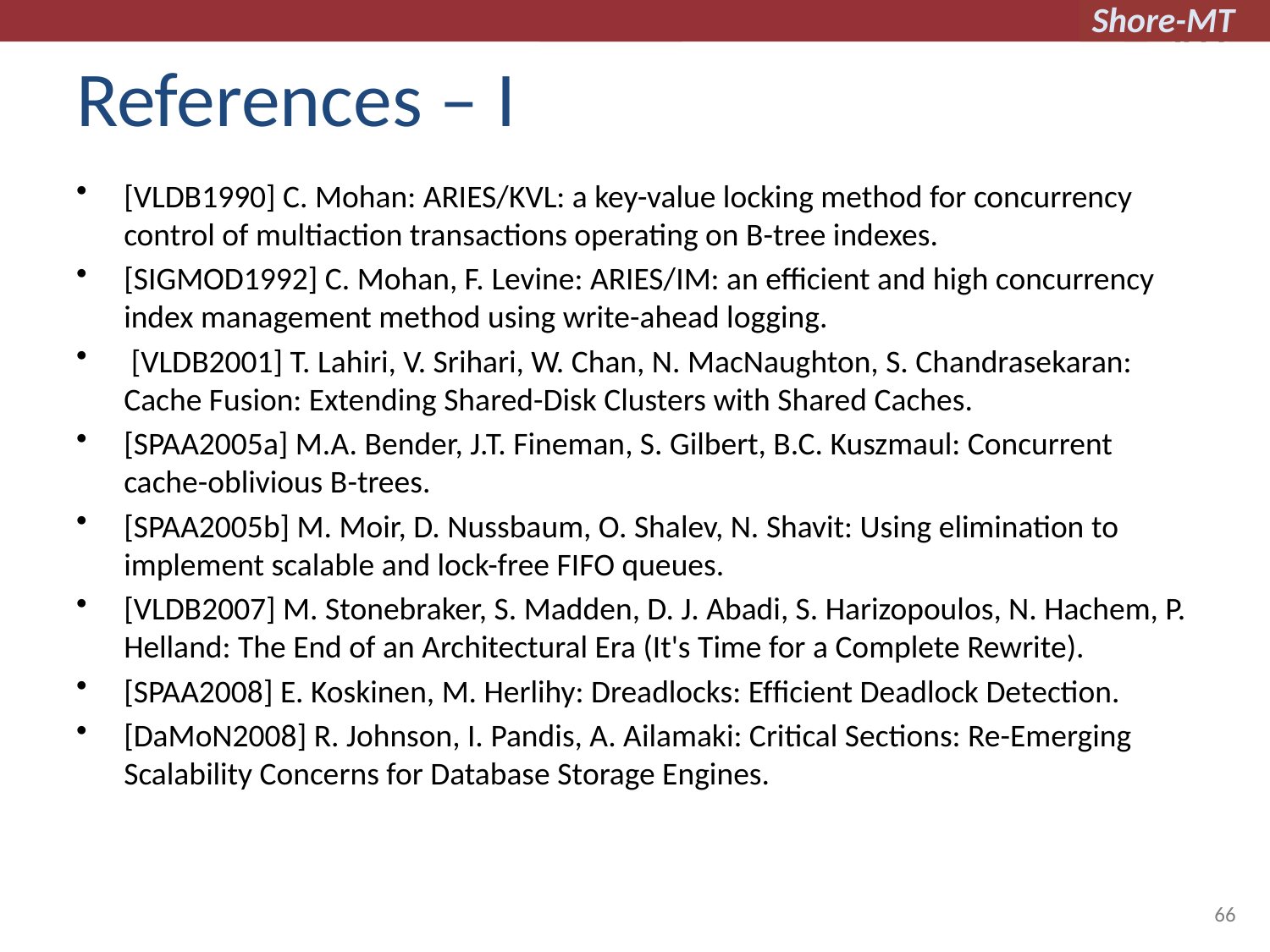

# References – I
[VLDB1990] C. Mohan: ARIES/KVL: a key-value locking method for concurrency control of multiaction transactions operating on B-tree indexes.
[SIGMOD1992] C. Mohan, F. Levine: ARIES/IM: an efficient and high concurrency index management method using write-ahead logging.
 [VLDB2001] T. Lahiri, V. Srihari, W. Chan, N. MacNaughton, S. Chandrasekaran: Cache Fusion: Extending Shared-Disk Clusters with Shared Caches.
[SPAA2005a] M.A. Bender, J.T. Fineman, S. Gilbert, B.C. Kuszmaul: Concurrent cache-oblivious B-trees.
[SPAA2005b] M. Moir, D. Nussbaum, O. Shalev, N. Shavit: Using elimination to implement scalable and lock-free FIFO queues.
[VLDB2007] M. Stonebraker, S. Madden, D. J. Abadi, S. Harizopoulos, N. Hachem, P. Helland: The End of an Architectural Era (It's Time for a Complete Rewrite).
[SPAA2008] E. Koskinen, M. Herlihy: Dreadlocks: Efﬁcient Deadlock Detection.
[DaMoN2008] R. Johnson, I. Pandis, A. Ailamaki: Critical Sections: Re-Emerging Scalability Concerns for Database Storage Engines.
66